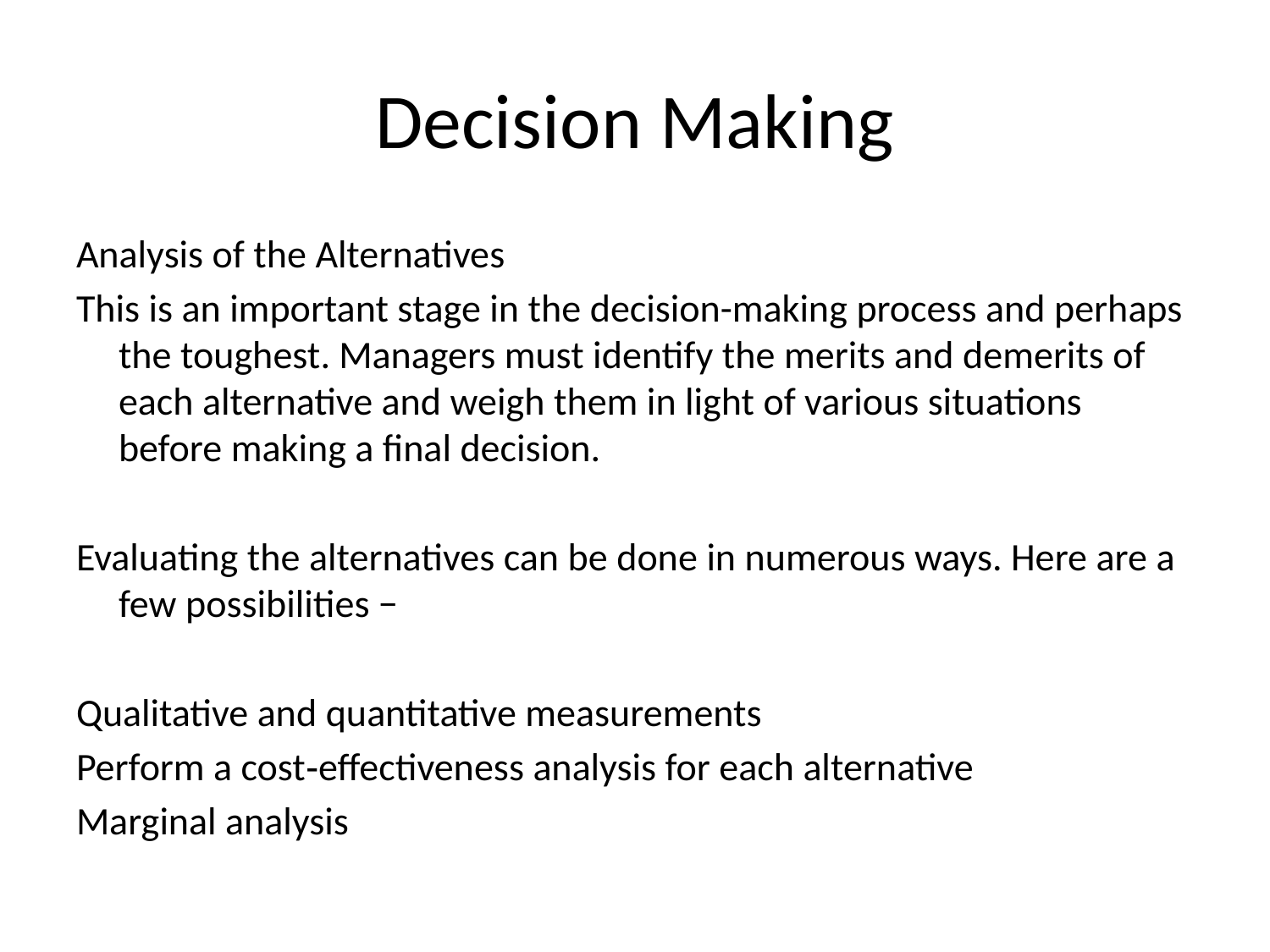

# Decision Making
Analysis of the Alternatives
This is an important stage in the decision-making process and perhaps the toughest. Managers must identify the merits and demerits of each alternative and weigh them in light of various situations before making a final decision.

Evaluating the alternatives can be done in numerous ways. Here are a few possibilities −

Qualitative and quantitative measurements
Perform a cost‐effectiveness analysis for each alternative
Marginal analysis